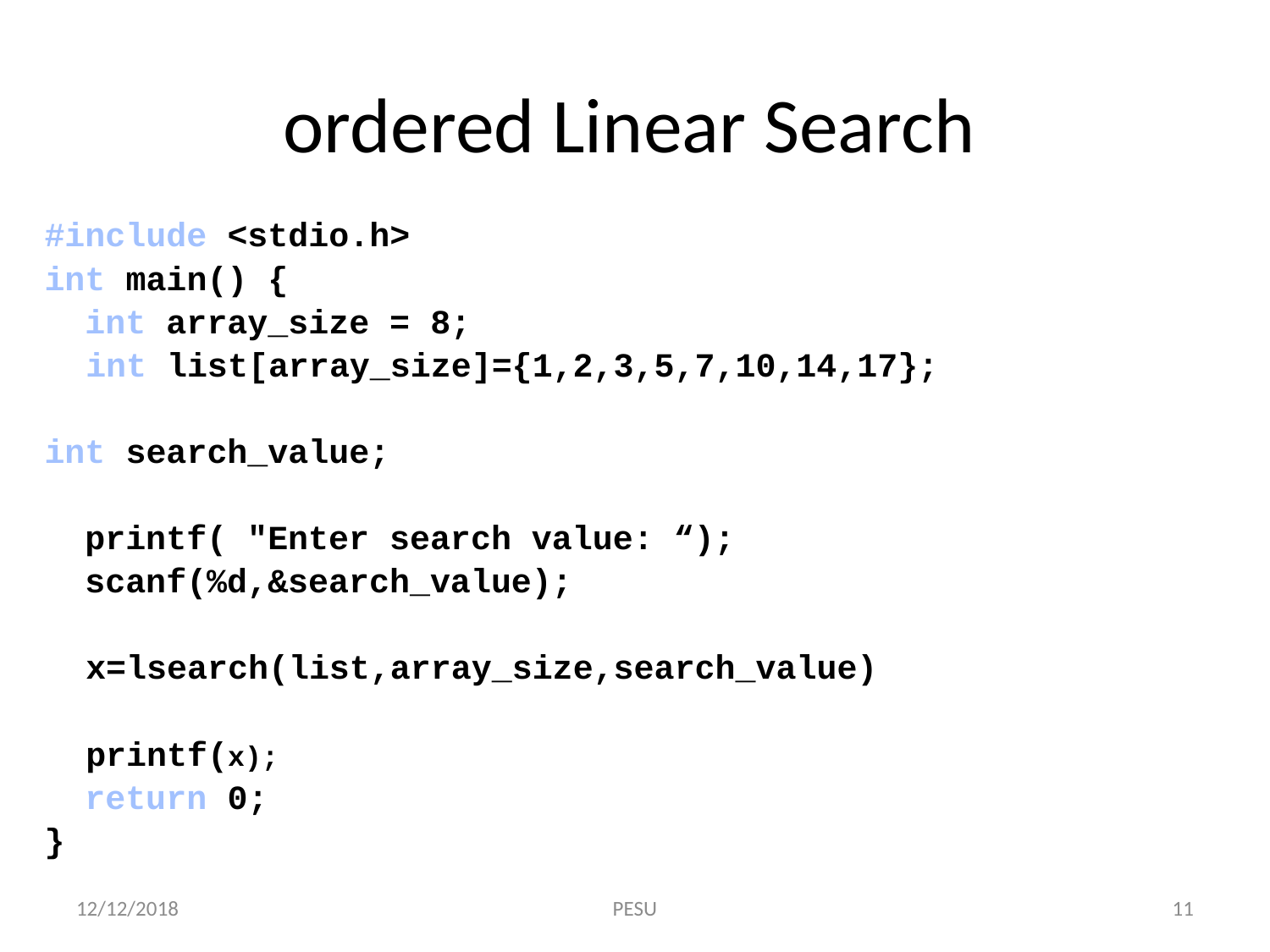

# ordered Linear Search
#include <stdio.h>
int main() {
  int array_size = 8;
	int list[array_size]={1,2,3,5,7,10,14,17};

int search_value;

  printf( "Enter search value: “);
  scanf(%d,&search_value);

	x=lsearch(list,array_size,search_value)

	printf(x);
  return 0;
}
12/12/2018
 PESU
11